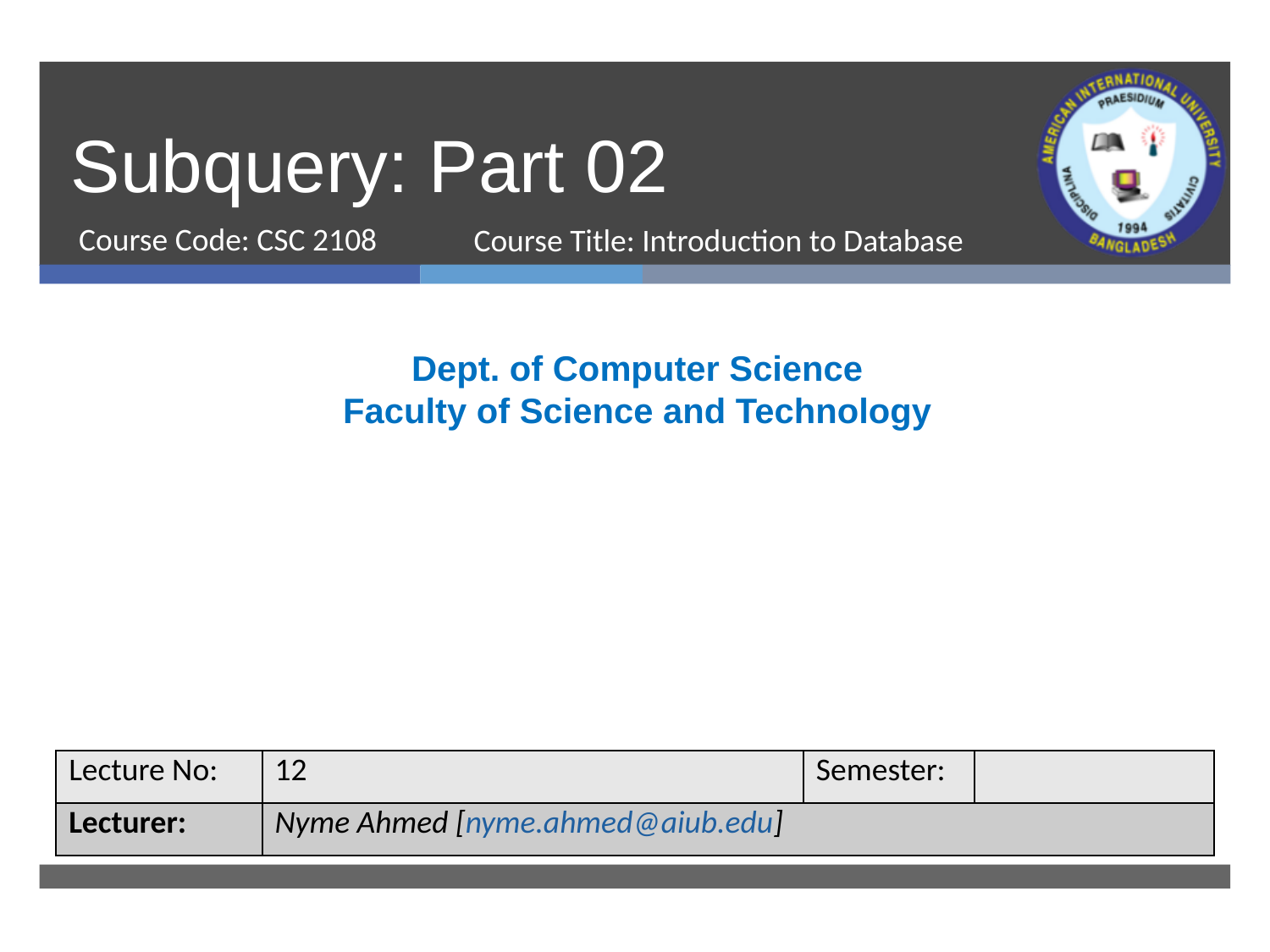

# Subquery: Part 02
Course Code: CSC 2108

Course Title: Introduction to Database

Dept. of Computer Science
Faculty of Science and Technology
| Lecture No: | 12 | Semester: |  |
| --- | --- | --- | --- |
| Lecturer: | Nyme Ahmed [nyme.ahmed@aiub.edu] |  |  |